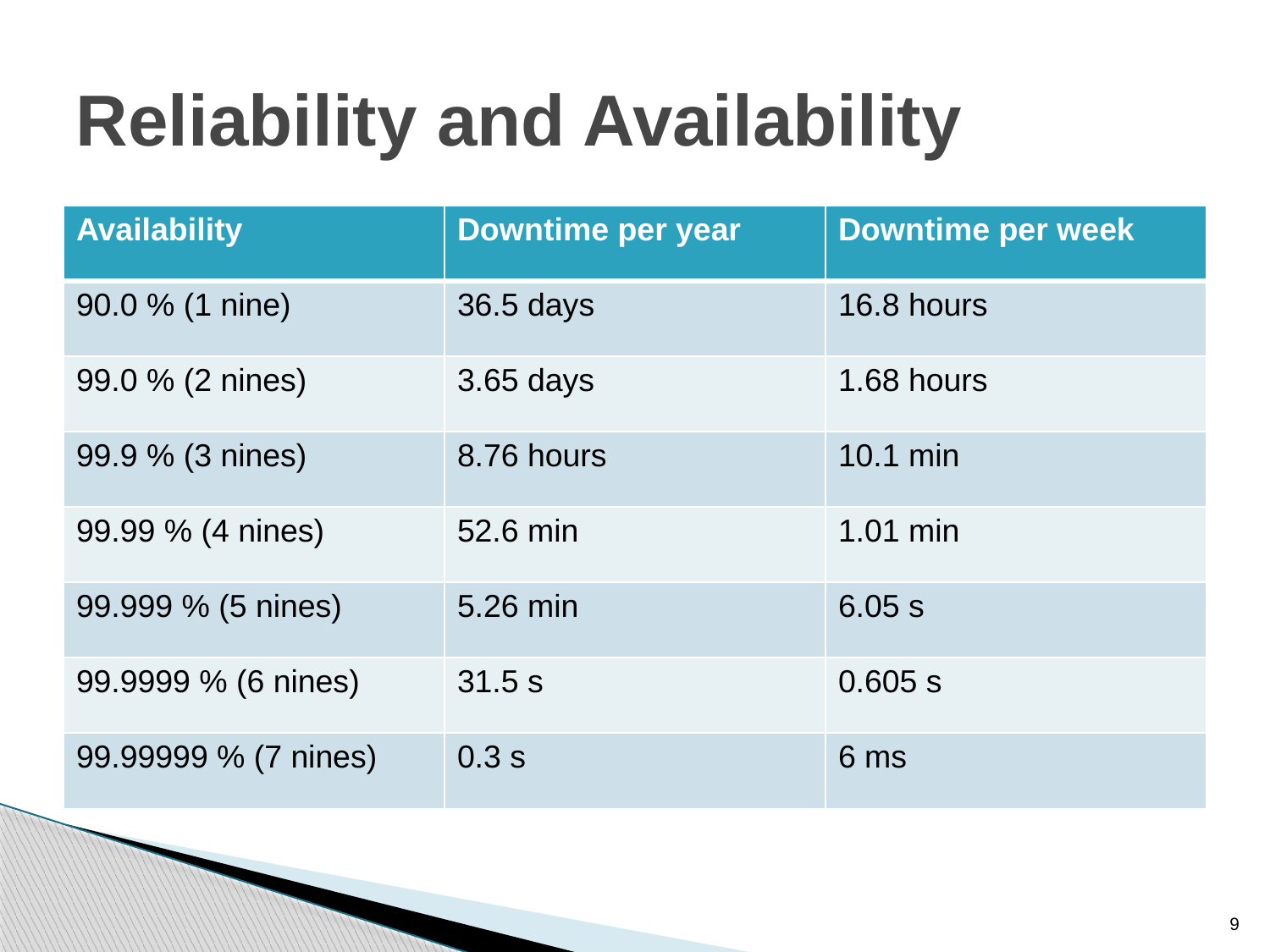

# Reliability and Availability
| Availability | Downtime per year | Downtime per week |
| --- | --- | --- |
| 90.0 % (1 nine) | 36.5 days | 16.8 hours |
| 99.0 % (2 nines) | 3.65 days | 1.68 hours |
| 99.9 % (3 nines) | 8.76 hours | 10.1 min |
| 99.99 % (4 nines) | 52.6 min | 1.01 min |
| 99.999 % (5 nines) | 5.26 min | 6.05 s |
| 99.9999 % (6 nines) | 31.5 s | 0.605 s |
| 99.99999 % (7 nines) | 0.3 s | 6 ms |
9